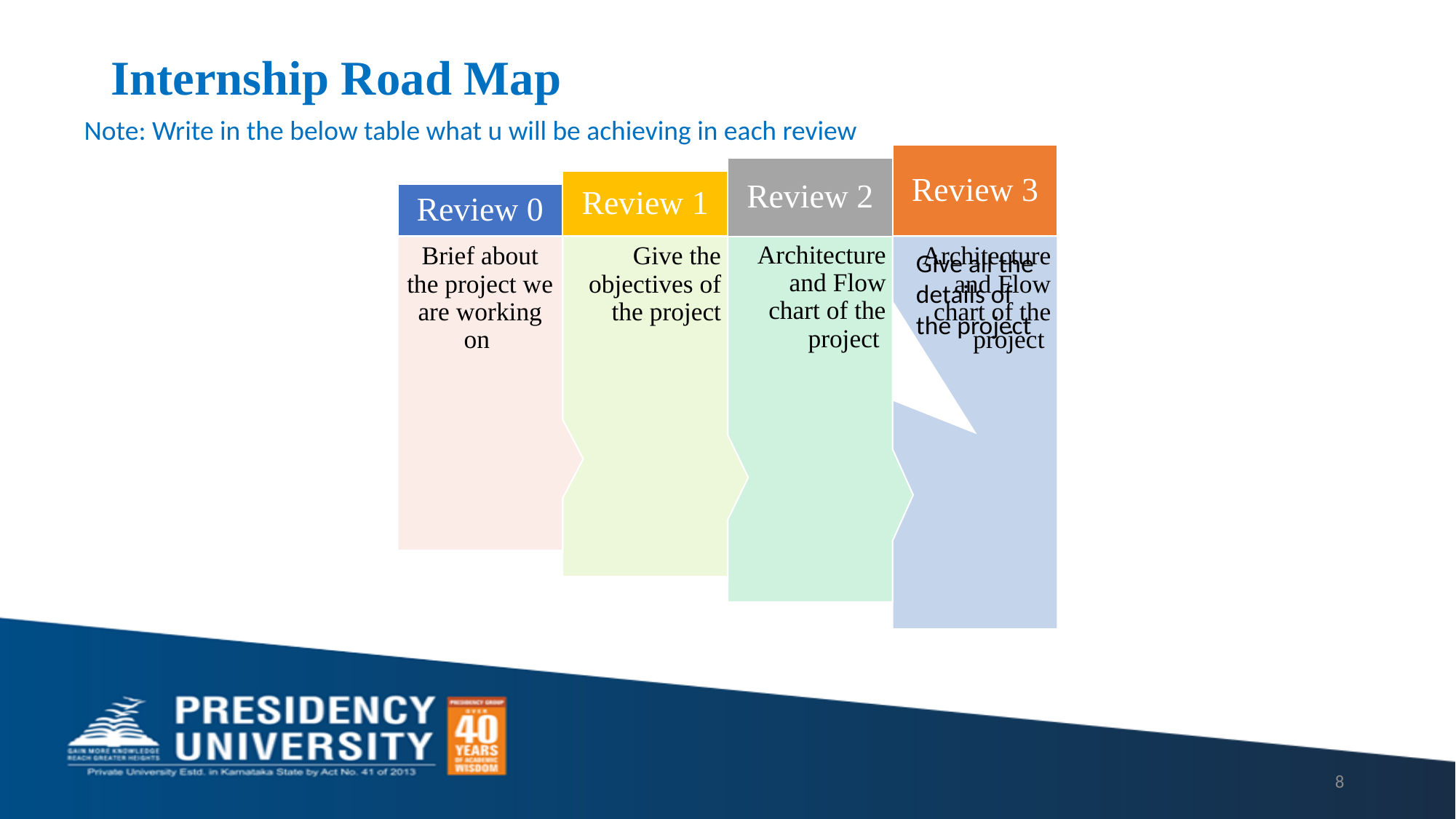

# Internship Road Map
Note: Write in the below table what u will be achieving in each review
Architecture and Flow chart of the project
Review 3
Architecture and Flow chart of the project
Review 2
Give the objectives of the project
Review 1
Brief about the project we are working on
Review 0
Give all the details of the project
8